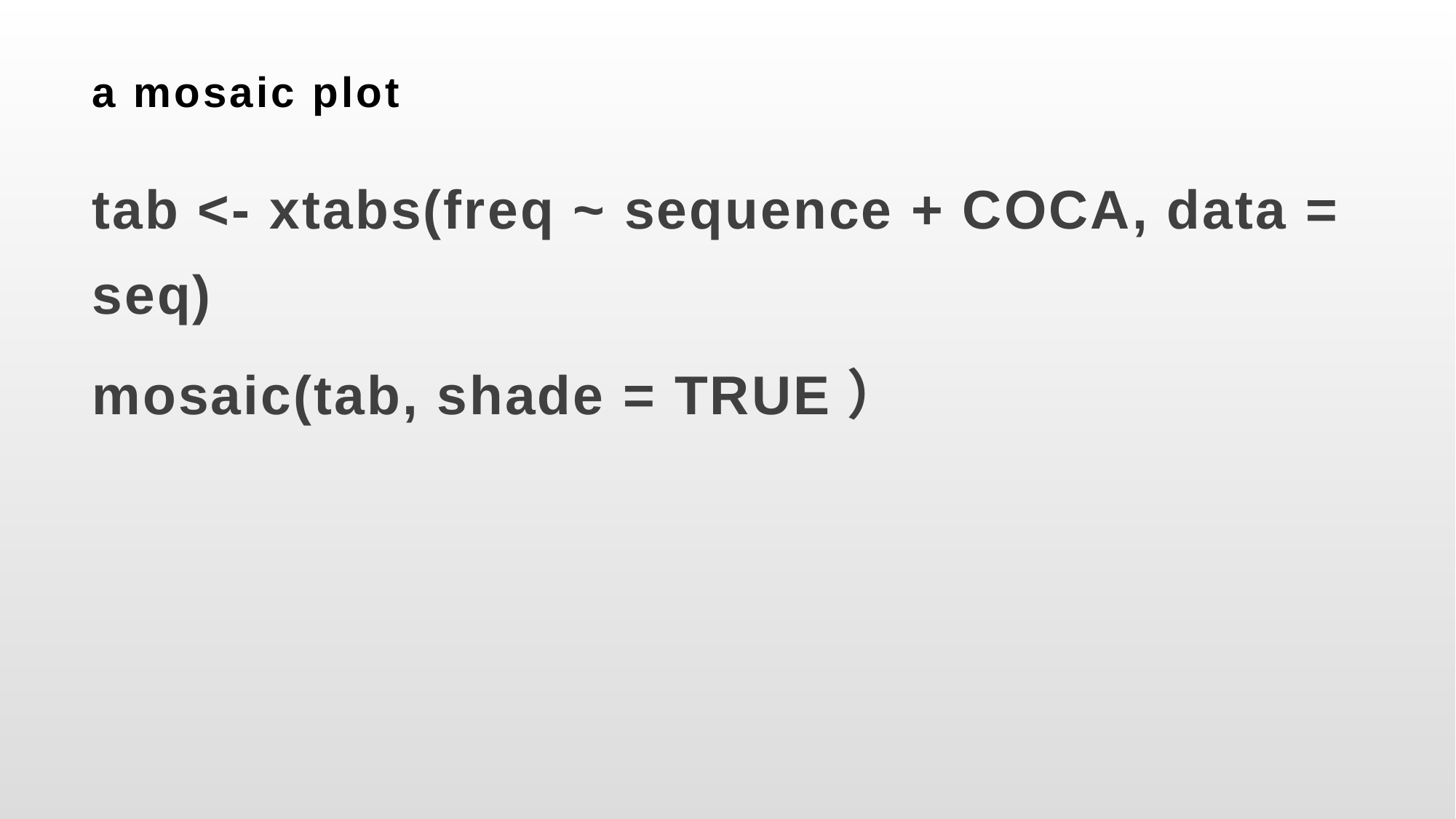

# a mosaic plot
tab <- xtabs(freq ~ sequence + COCA, data = seq)
mosaic(tab, shade = TRUE）